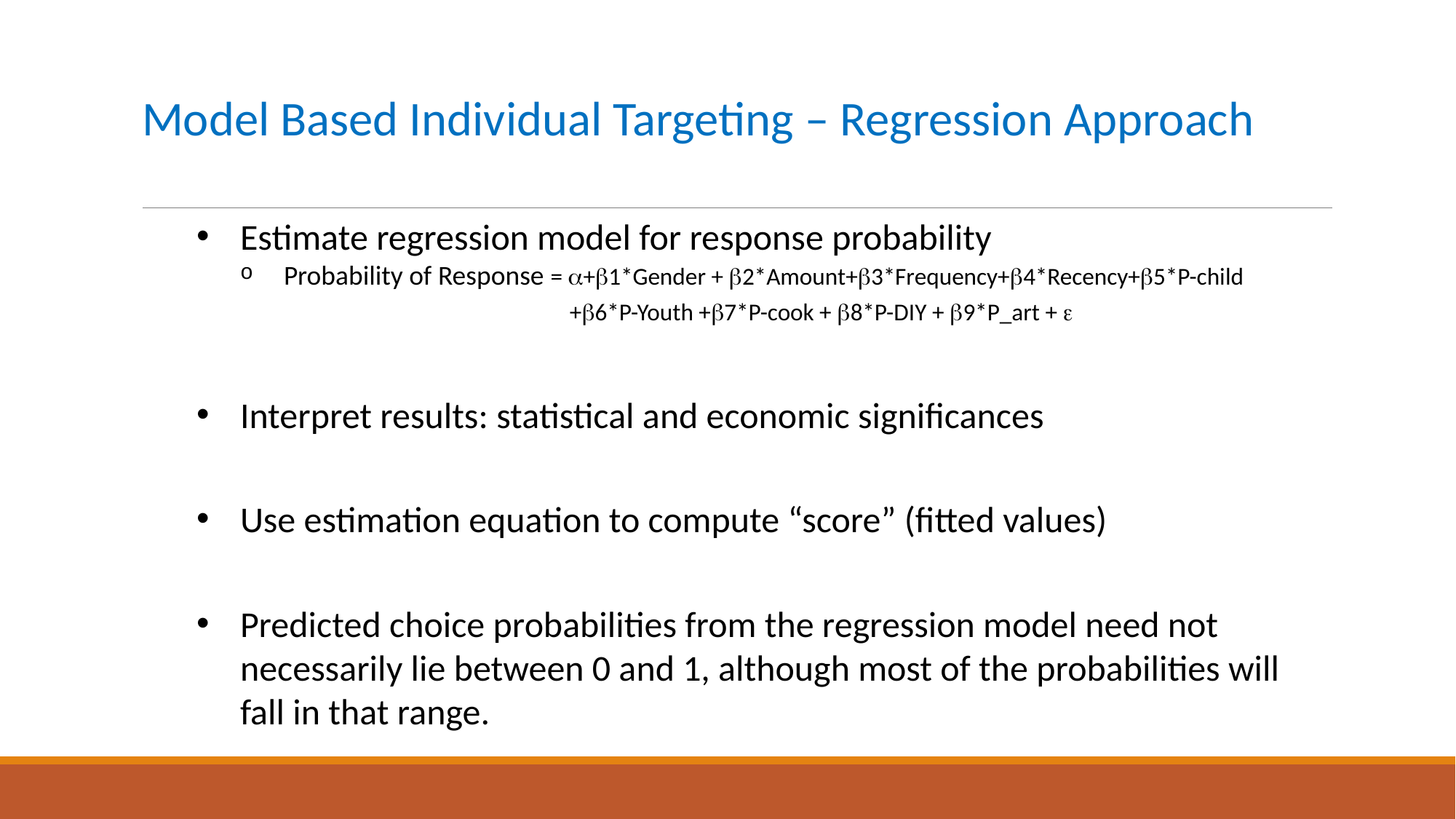

# Model Based Individual Targeting – Regression Approach
Estimate regression model for response probability
Probability of Response = α+β1*Gender + β2*Amount+β3*Frequency+β4*Recency+β5*P-child
                                                                          +β6*P-Youth +β7*P-cook + β8*P-DIY + β9*P_art + ε

Interpret results: statistical and economic significances

Use estimation equation to compute “score” (fitted values)

Predicted choice probabilities from the regression model need not necessarily lie between 0 and 1, although most of the probabilities will fall in that range.